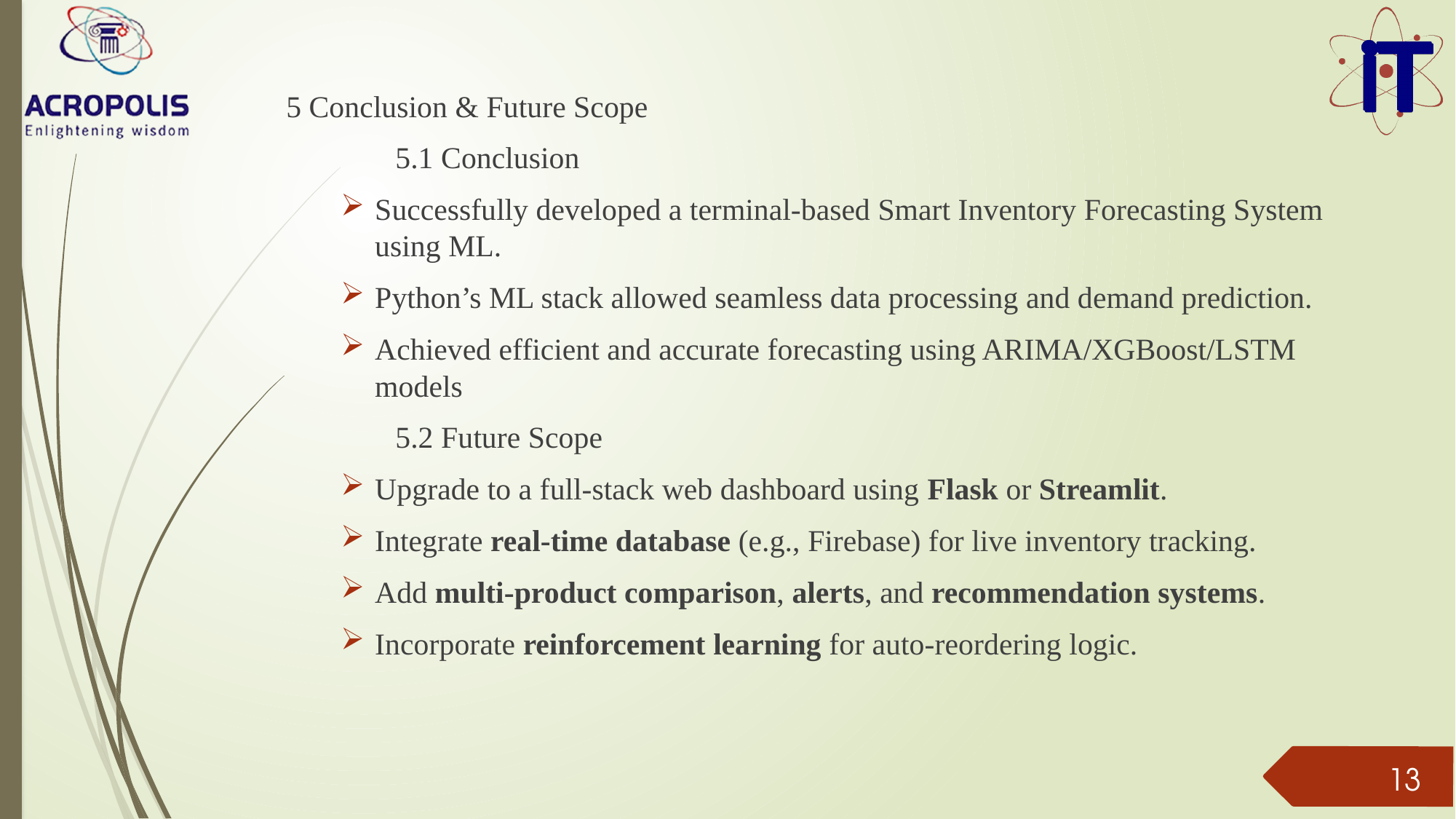

#
5 Conclusion & Future Scope
	5.1 Conclusion
Successfully developed a terminal-based Smart Inventory Forecasting System using ML.
Python’s ML stack allowed seamless data processing and demand prediction.
Achieved efficient and accurate forecasting using ARIMA/XGBoost/LSTM models
	5.2 Future Scope
Upgrade to a full-stack web dashboard using Flask or Streamlit.
Integrate real-time database (e.g., Firebase) for live inventory tracking.
Add multi-product comparison, alerts, and recommendation systems.
Incorporate reinforcement learning for auto-reordering logic.

13